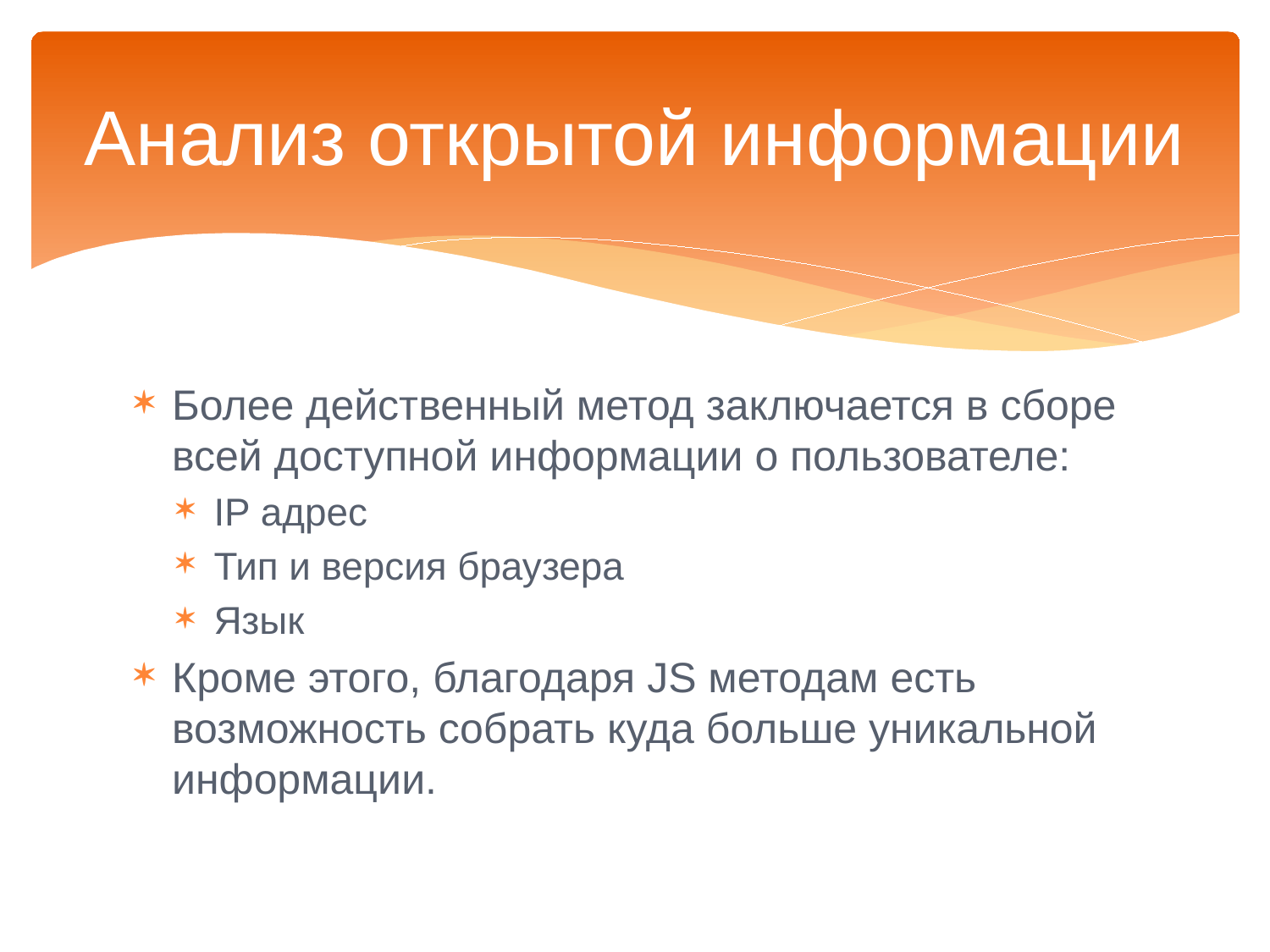

# Анализ открытой информации
Более действенный метод заключается в сборе всей доступной информации о пользователе:
IP адрес
Тип и версия браузера
Язык
Кроме этого, благодаря JS методам есть возможность собрать куда больше уникальной информации.